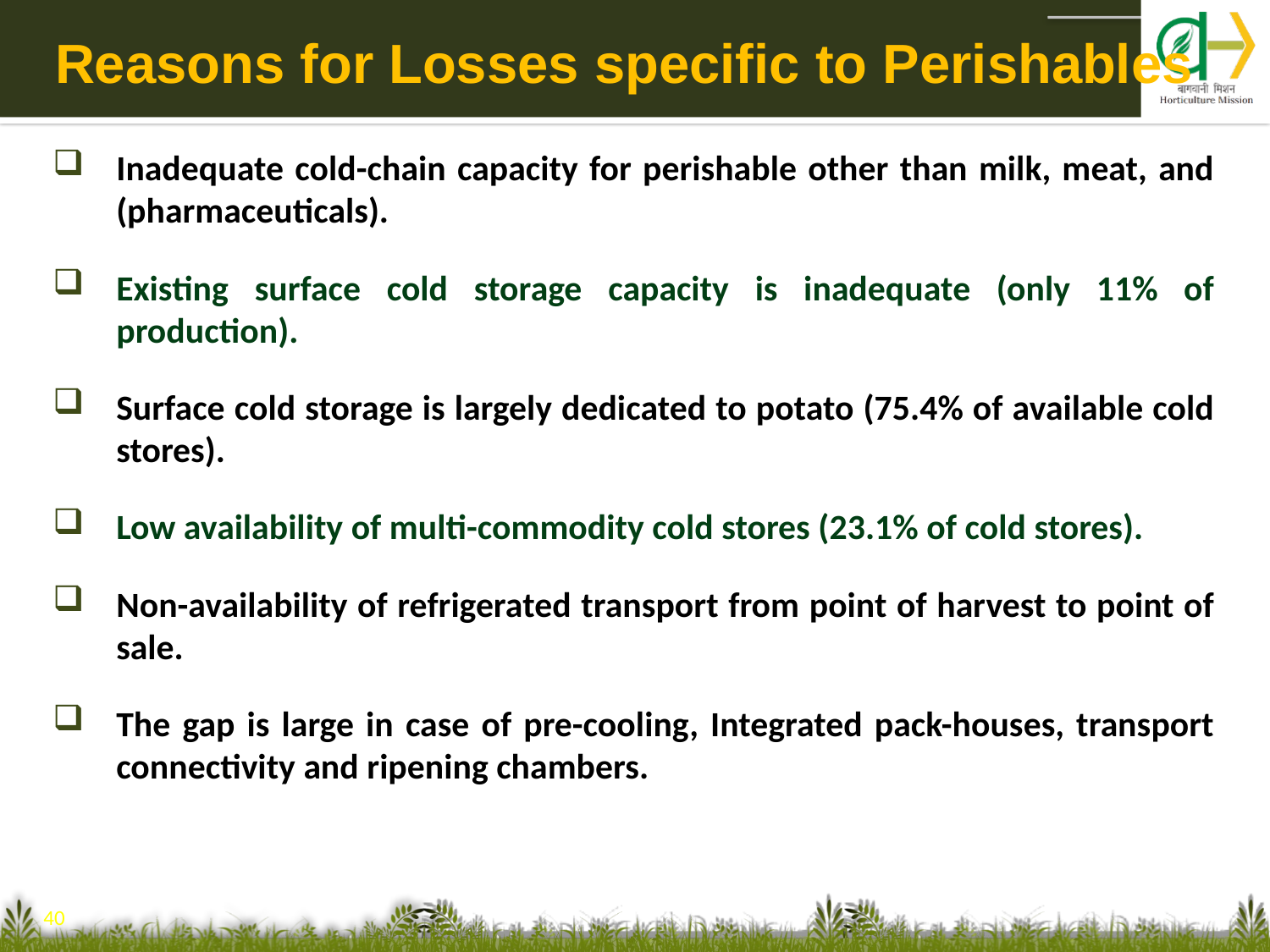

# Reasons for Losses specific to Perishables
Inadequate cold-chain capacity for perishable other than milk, meat, and (pharmaceuticals).
Existing surface cold storage capacity is inadequate (only 11% of production).
Surface cold storage is largely dedicated to potato (75.4% of available cold stores).
Low availability of multi-commodity cold stores (23.1% of cold stores).
Non-availability of refrigerated transport from point of harvest to point of sale.
The gap is large in case of pre-cooling, Integrated pack-houses, transport connectivity and ripening chambers.

40